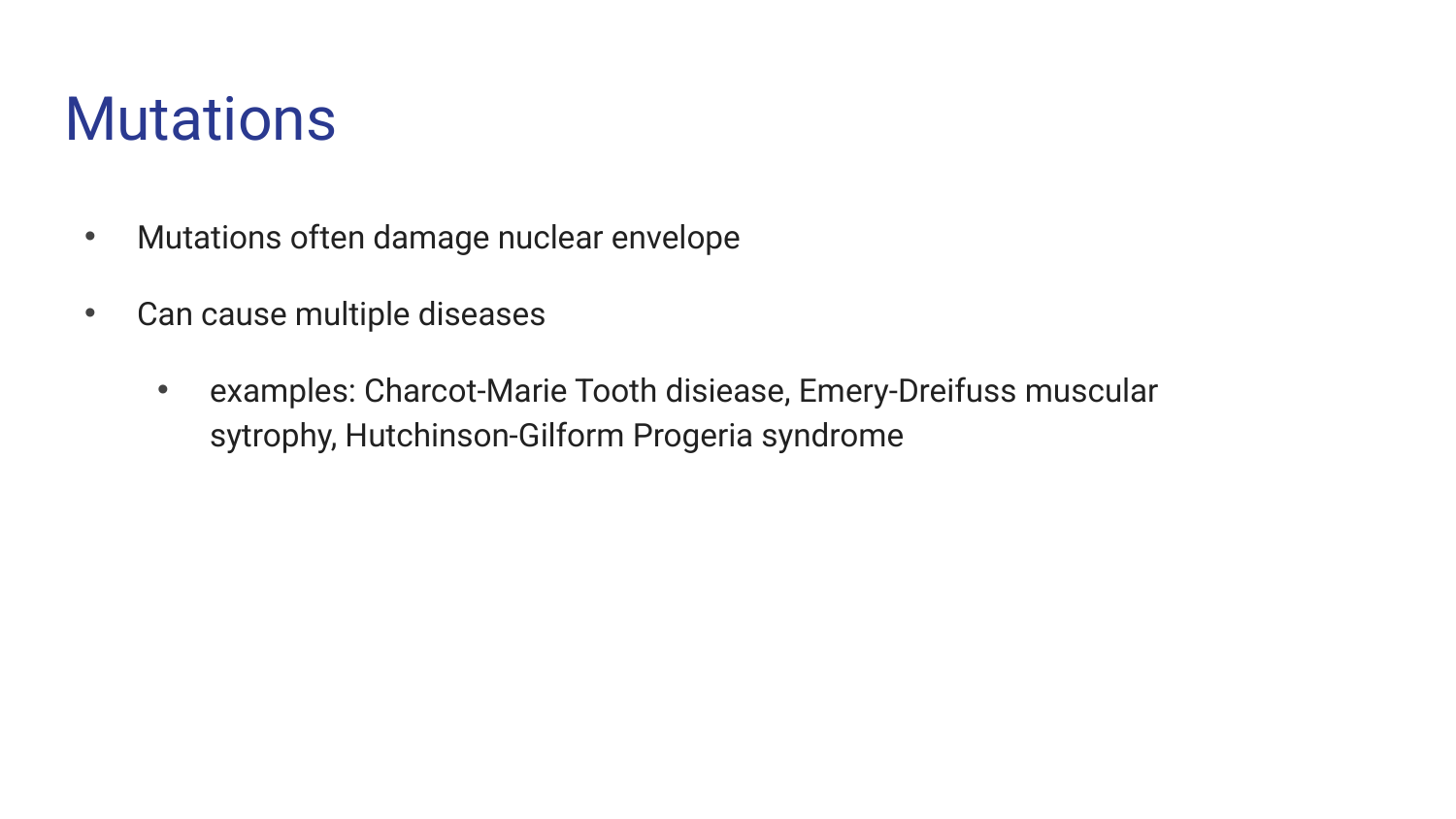

# Mutations
Mutations often damage nuclear envelope
Can cause multiple diseases
examples: Charcot-Marie Tooth disiease, Emery-Dreifuss muscular sytrophy, Hutchinson-Gilform Progeria syndrome